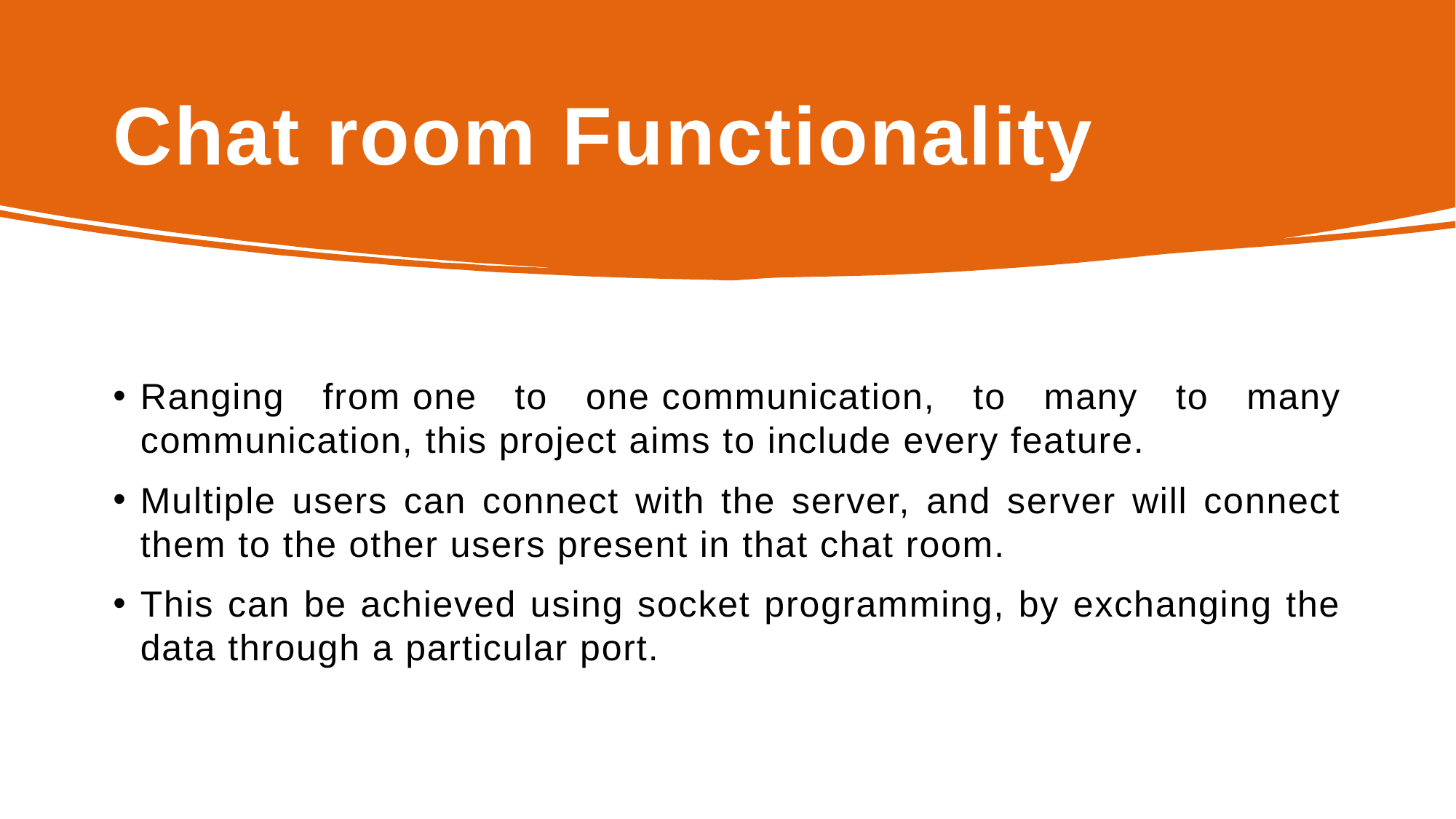

# Chat room Functionality
Ranging from one to one communication, to many to many communication, this project aims to include every feature.
Multiple users can connect with the server, and server will connect them to the other users present in that chat room.
This can be achieved using socket programming, by exchanging the data through a particular port.